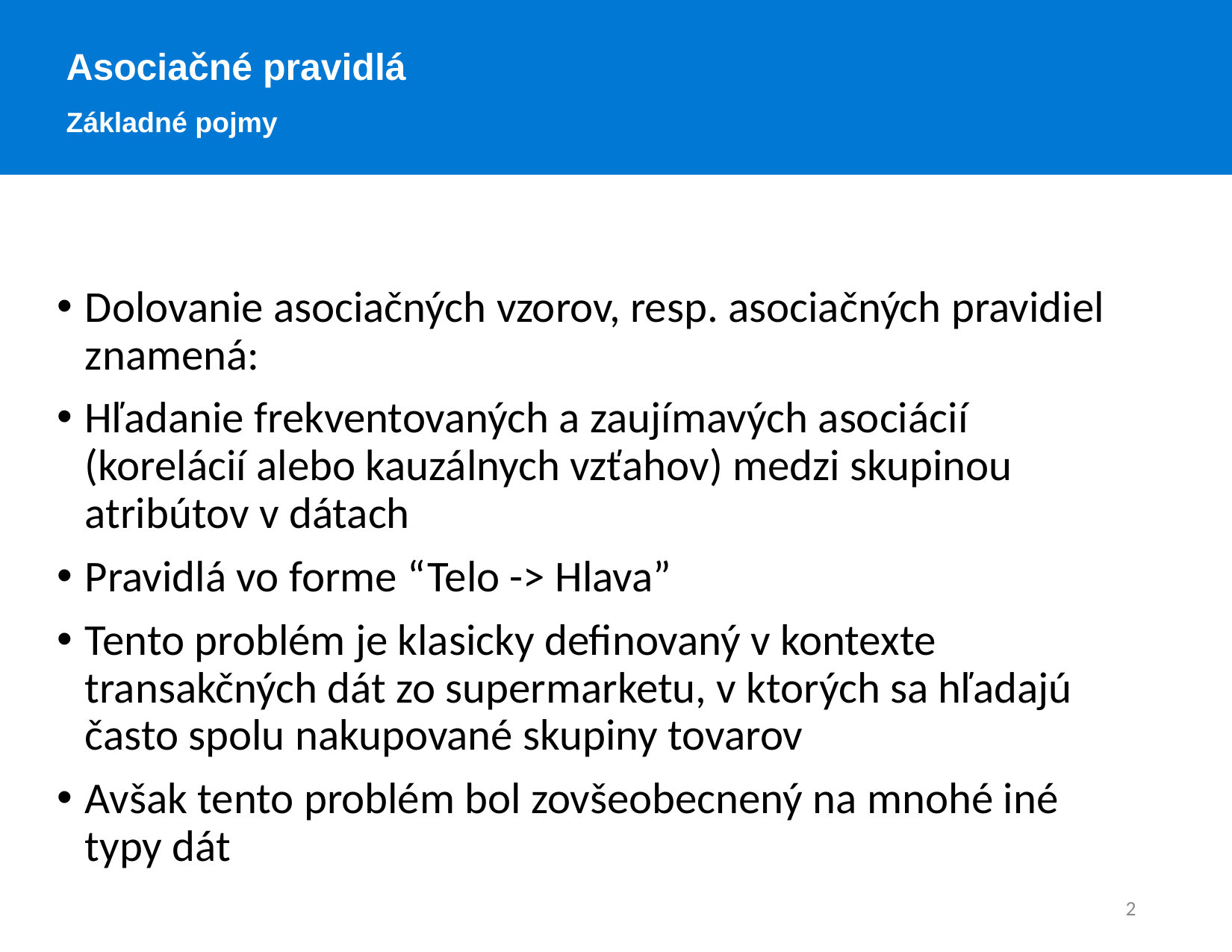

Asociačné pravidlá
Základné pojmy

Dolovanie asociačných vzorov, resp. asociačných pravidiel znamená:
Hľadanie frekventovaných a zaujímavých asociácií (korelácií alebo kauzálnych vzťahov) medzi skupinou atribútov v dátach
Pravidlá vo forme “Telo -> Hlava”
Tento problém je klasicky definovaný v kontexte transakčných dát zo supermarketu, v ktorých sa hľadajú často spolu nakupované skupiny tovarov
Avšak tento problém bol zovšeobecnený na mnohé iné typy dát

2